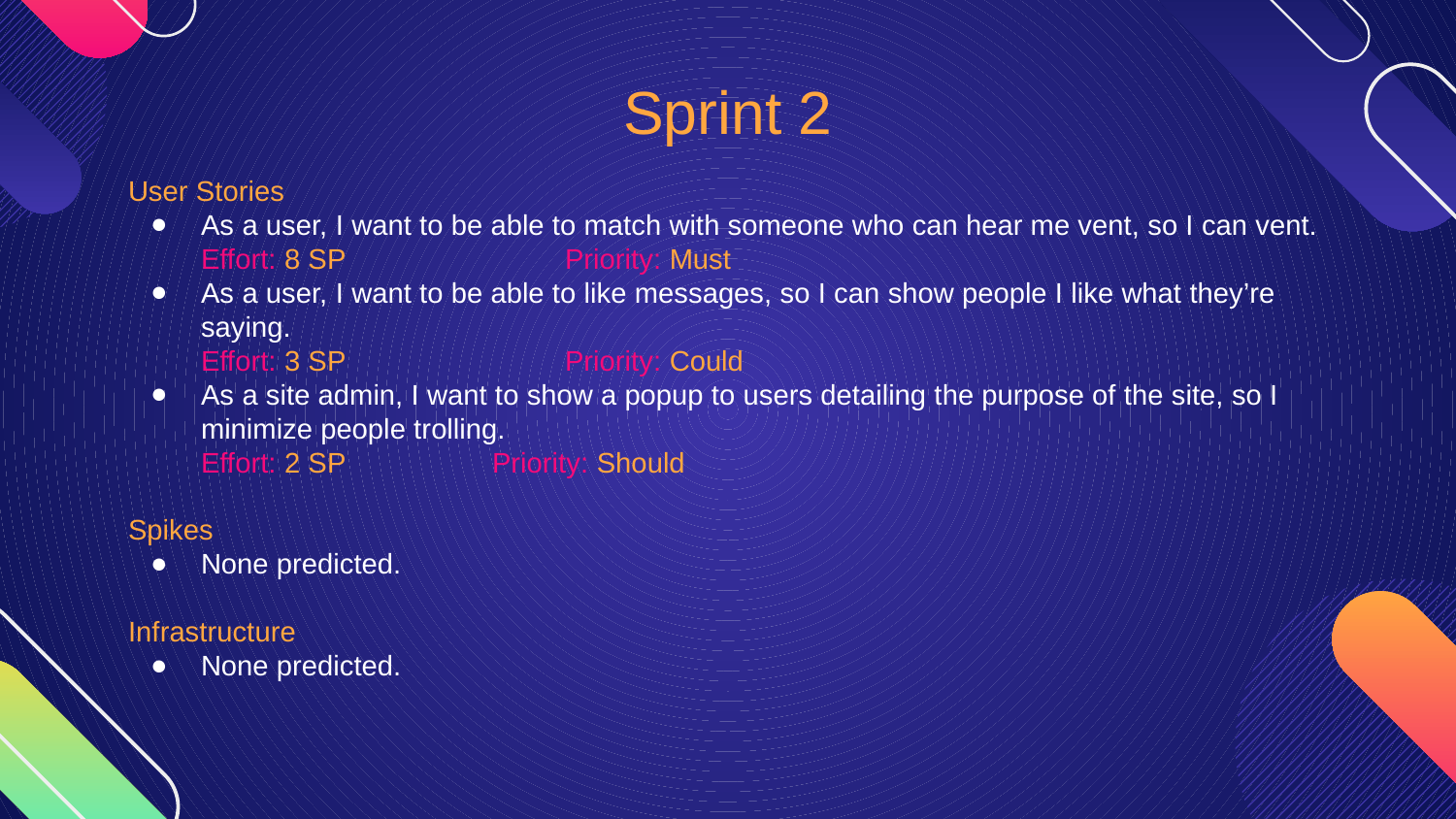

# Sprint 2
User Stories
As a user, I want to be able to match with someone who can hear me vent, so I can vent.
Effort: 8 SP		Priority: Must
As a user, I want to be able to like messages, so I can show people I like what they’re saying.
Effort: 3 SP		Priority: Could
As a site admin, I want to show a popup to users detailing the purpose of the site, so I minimize people trolling.
Effort: 2 SP		Priority: Should

Spikes
None predicted.

Infrastructure
None predicted.